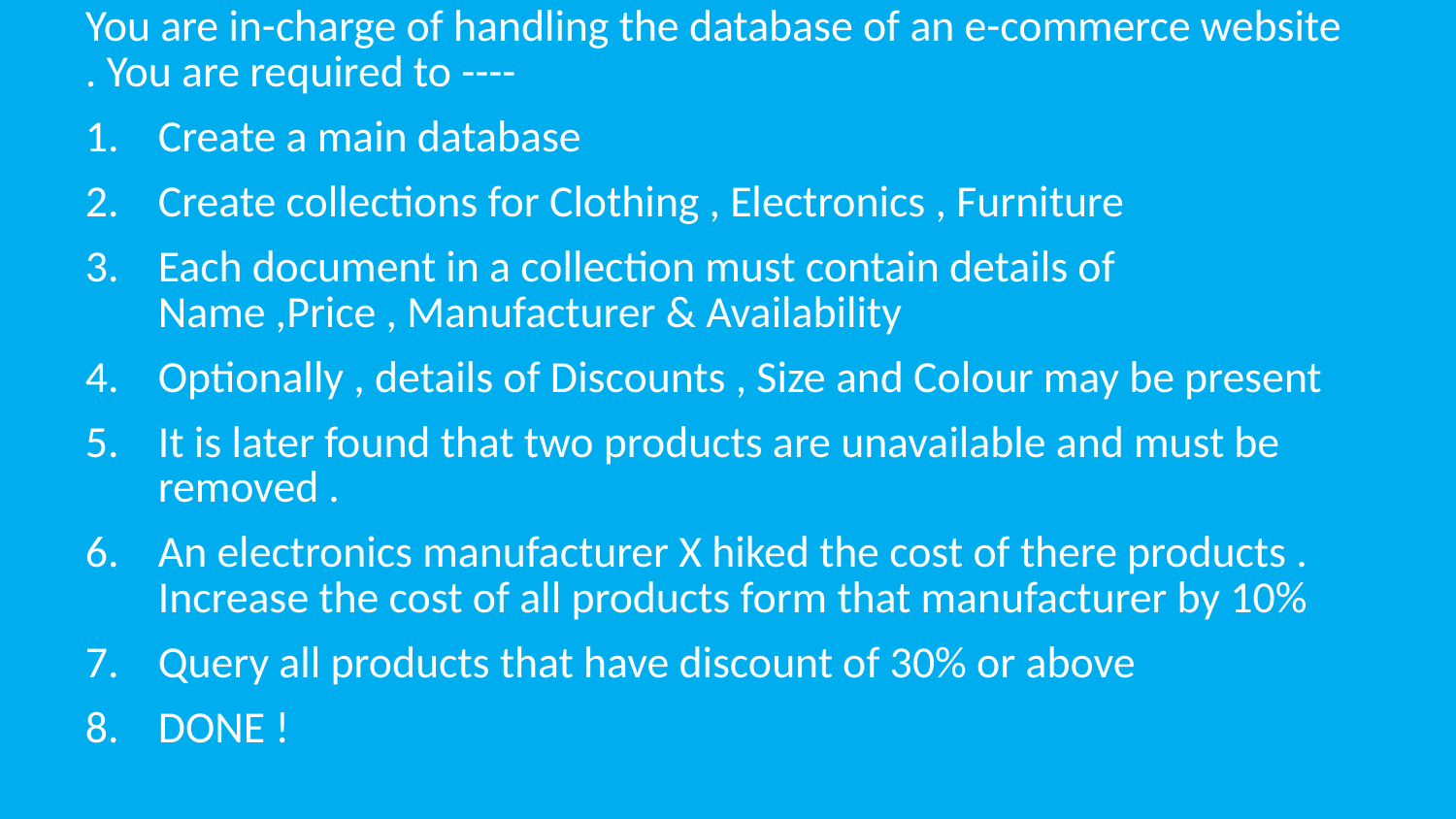

You are in-charge of handling the database of an e-commerce website . You are required to ----
Create a main database
Create collections for Clothing , Electronics , Furniture
Each document in a collection must contain details of     Name ,Price , Manufacturer & Availability
Optionally , details of Discounts , Size and Colour may be present
It is later found that two products are unavailable and must be removed .
An electronics manufacturer X hiked the cost of there products . Increase the cost of all products form that manufacturer by 10%
Query all products that have discount of 30% or above
DONE !